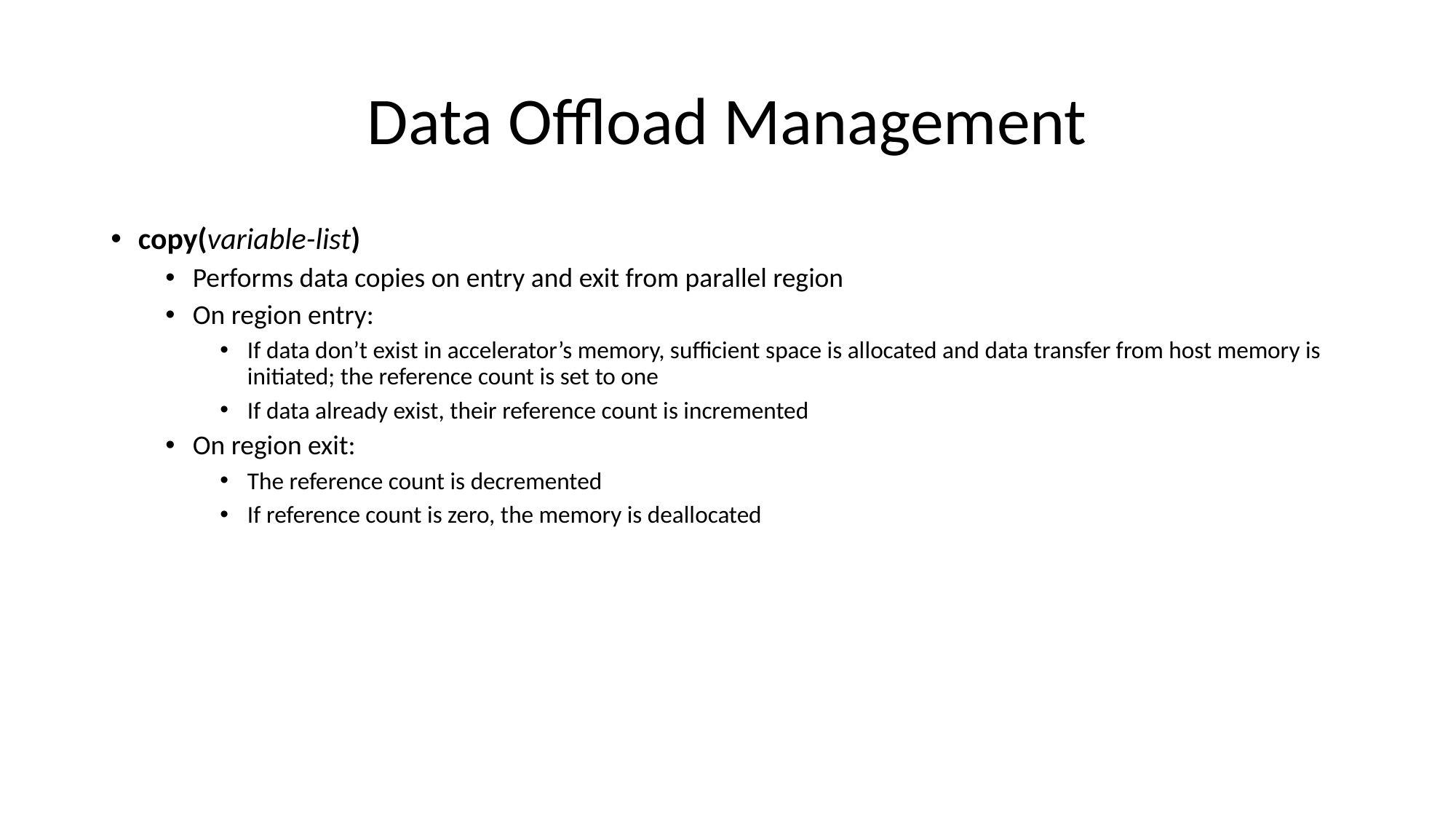

# Data Offload Management
copy(variable-list)
Performs data copies on entry and exit from parallel region
On region entry:
If data don’t exist in accelerator’s memory, sufficient space is allocated and data transfer from host memory is initiated; the reference count is set to one
If data already exist, their reference count is incremented
On region exit:
The reference count is decremented
If reference count is zero, the memory is deallocated